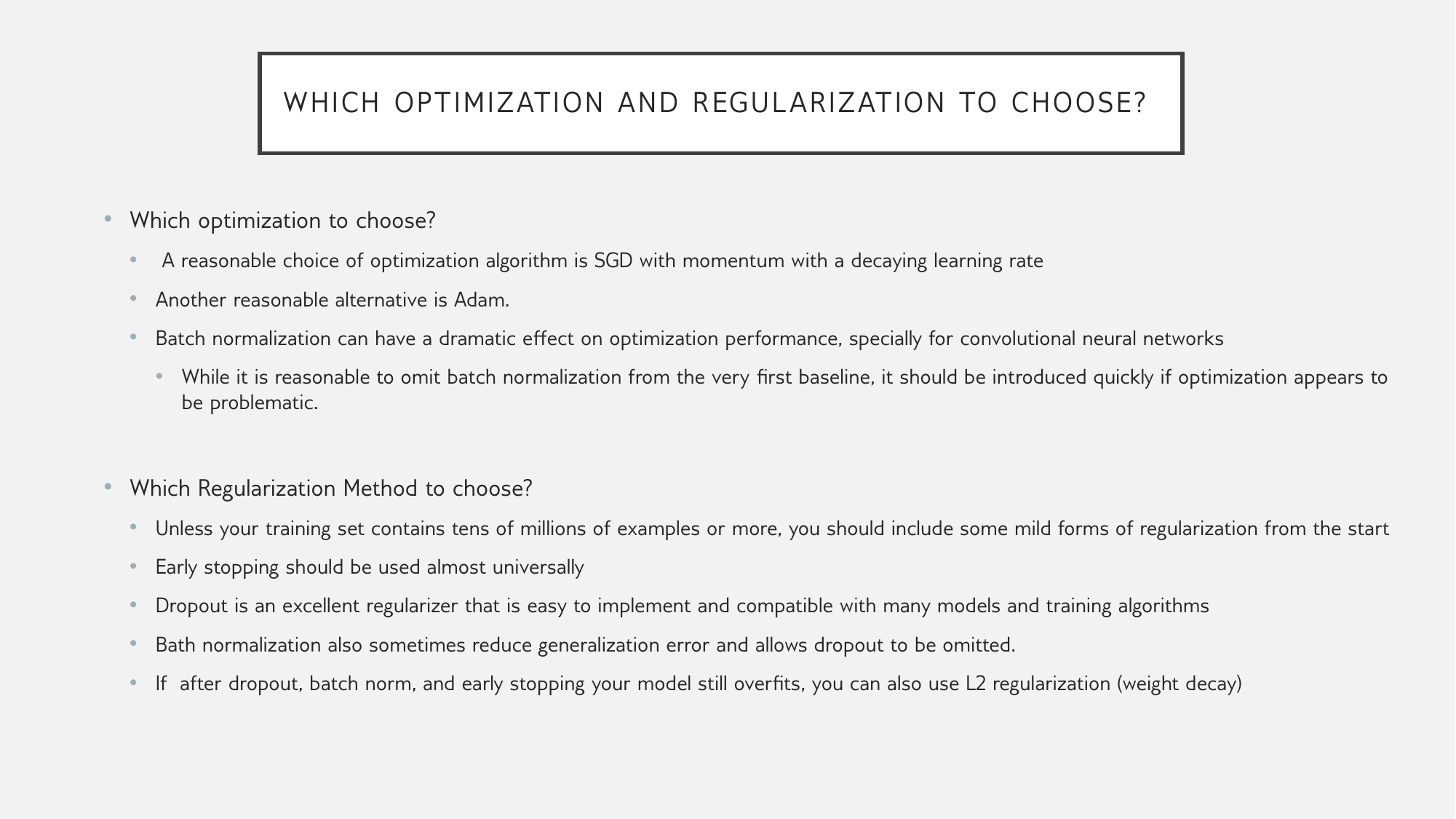

# Which optimization and regularization to choose?
Which optimization to choose?
 A reasonable choice of optimization algorithm is SGD with momentum with a decaying learning rate
Another reasonable alternative is Adam.
Batch normalization can have a dramatic effect on optimization performance, specially for convolutional neural networks
While it is reasonable to omit batch normalization from the very ﬁrst baseline, it should be introduced quickly if optimization appears to be problematic.

Which Regularization Method to choose?
Unless your training set contains tens of millions of examples or more, you should include some mild forms of regularization from the start
Early stopping should be used almost universally
Dropout is an excellent regularizer that is easy to implement and compatible with many models and training algorithms
Bath normalization also sometimes reduce generalization error and allows dropout to be omitted.
If  after dropout, batch norm, and early stopping your model still overfits, you can also use L2 regularization (weight decay)